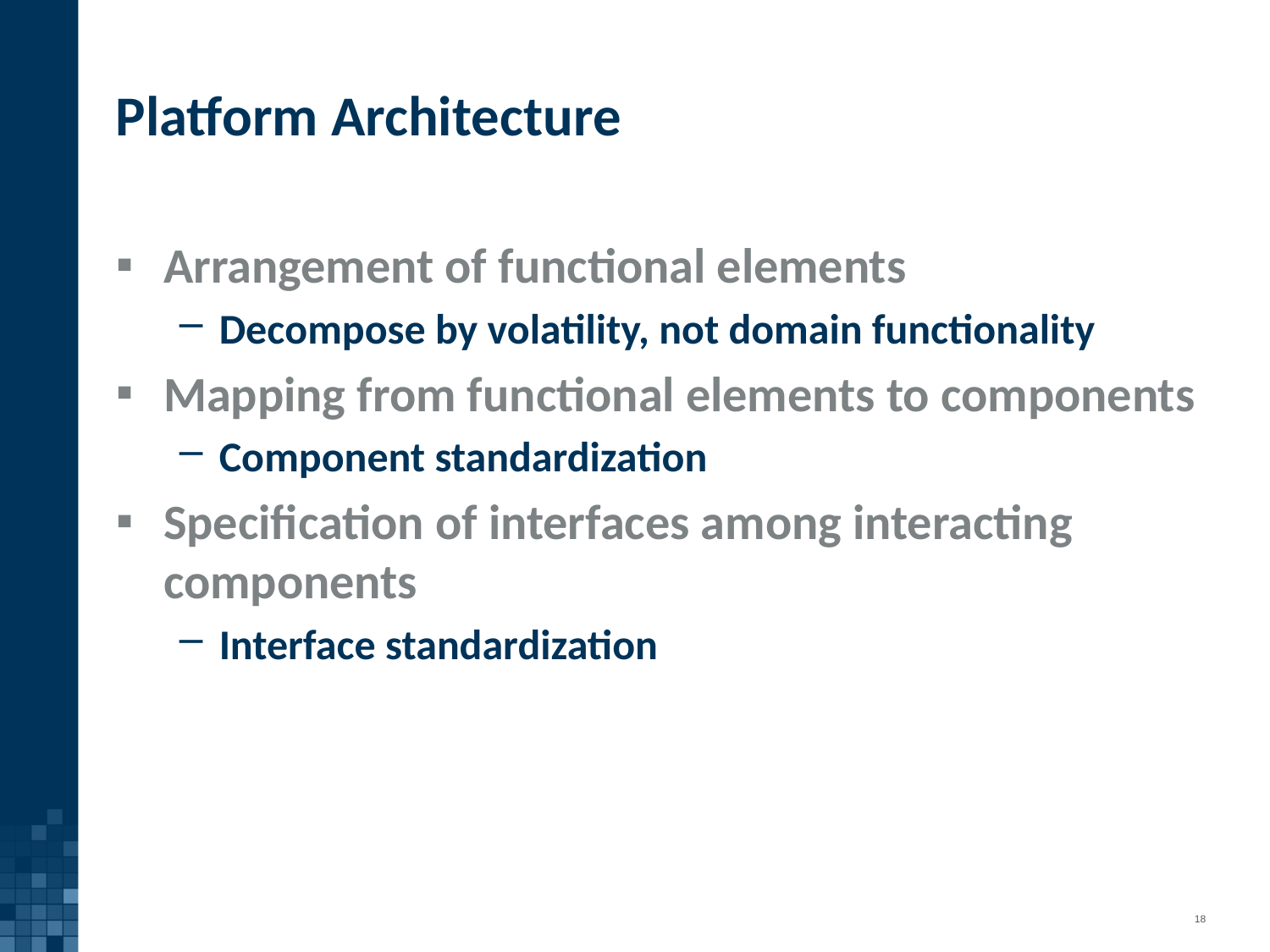

# Platform Architecture
Arrangement of functional elements
Decompose by volatility, not domain functionality
Mapping from functional elements to components
Component standardization
Specification of interfaces among interacting components
Interface standardization
18